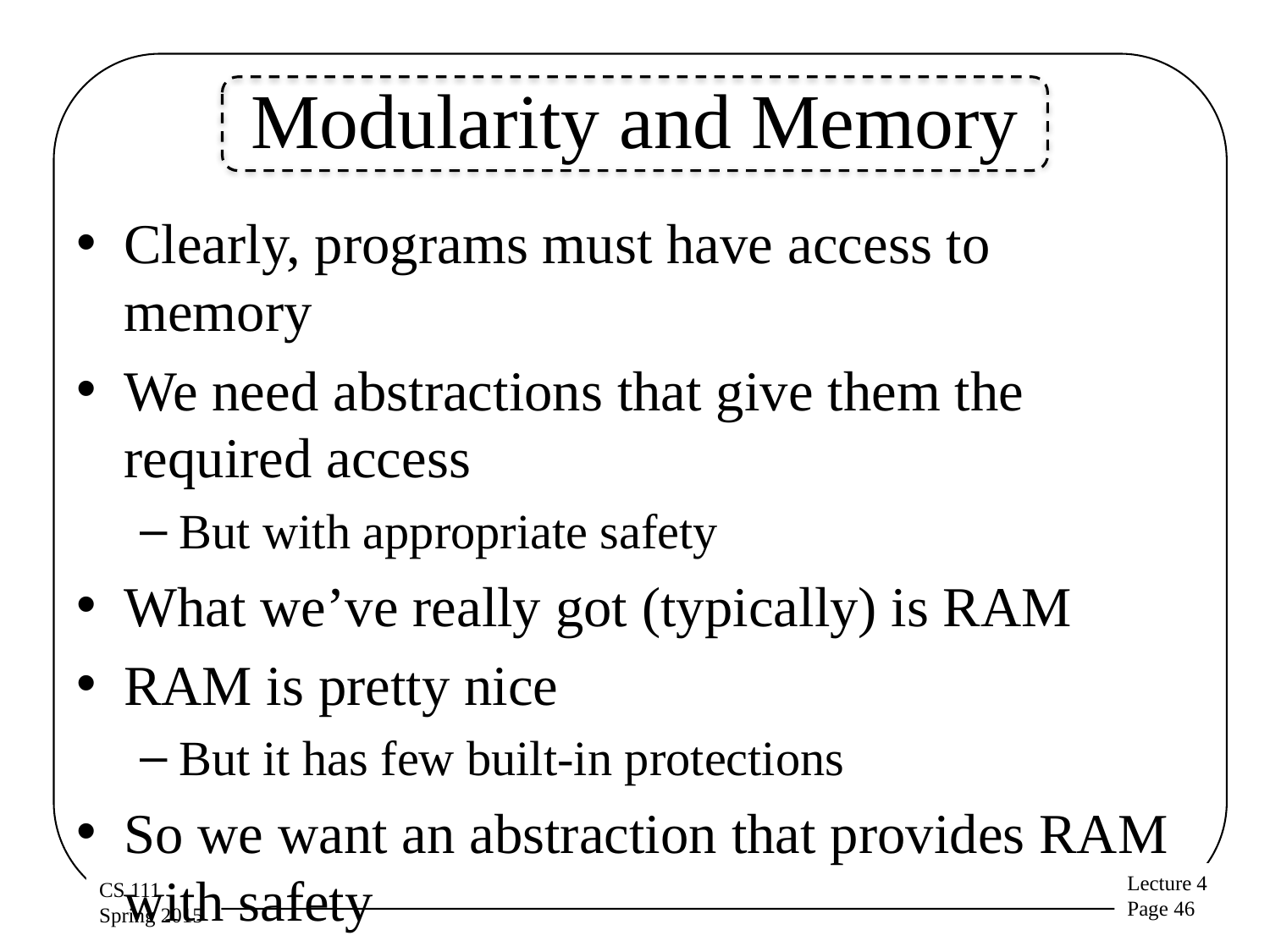

# Modularity and Memory

Clearly, programs must have access to memory
We need abstractions that give them the required access
But with appropriate safety
What we’ve really got (typically) is RAM
RAM is pretty nice
But it has few built-in protections
So we want an abstraction that provides RAM with safety